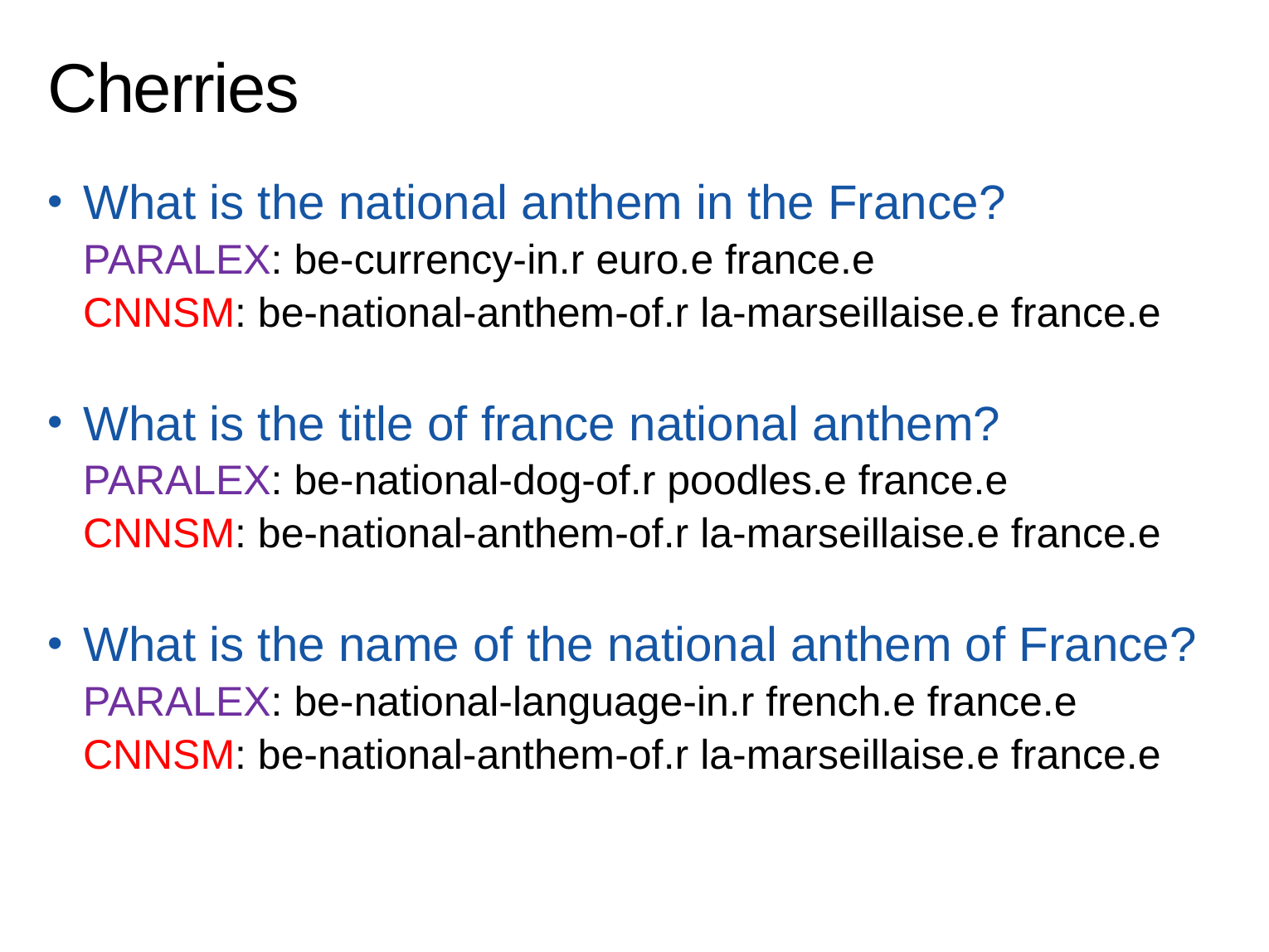

# Cherries
What is the national anthem in the France?
PARALEX: be-currency-in.r euro.e france.e
CNNSM: be-national-anthem-of.r la-marseillaise.e france.e

What is the title of france national anthem?
PARALEX: be-national-dog-of.r poodles.e france.e
CNNSM: be-national-anthem-of.r la-marseillaise.e france.e

What is the name of the national anthem of France?
PARALEX: be-national-language-in.r french.e france.e
CNNSM: be-national-anthem-of.r la-marseillaise.e france.e